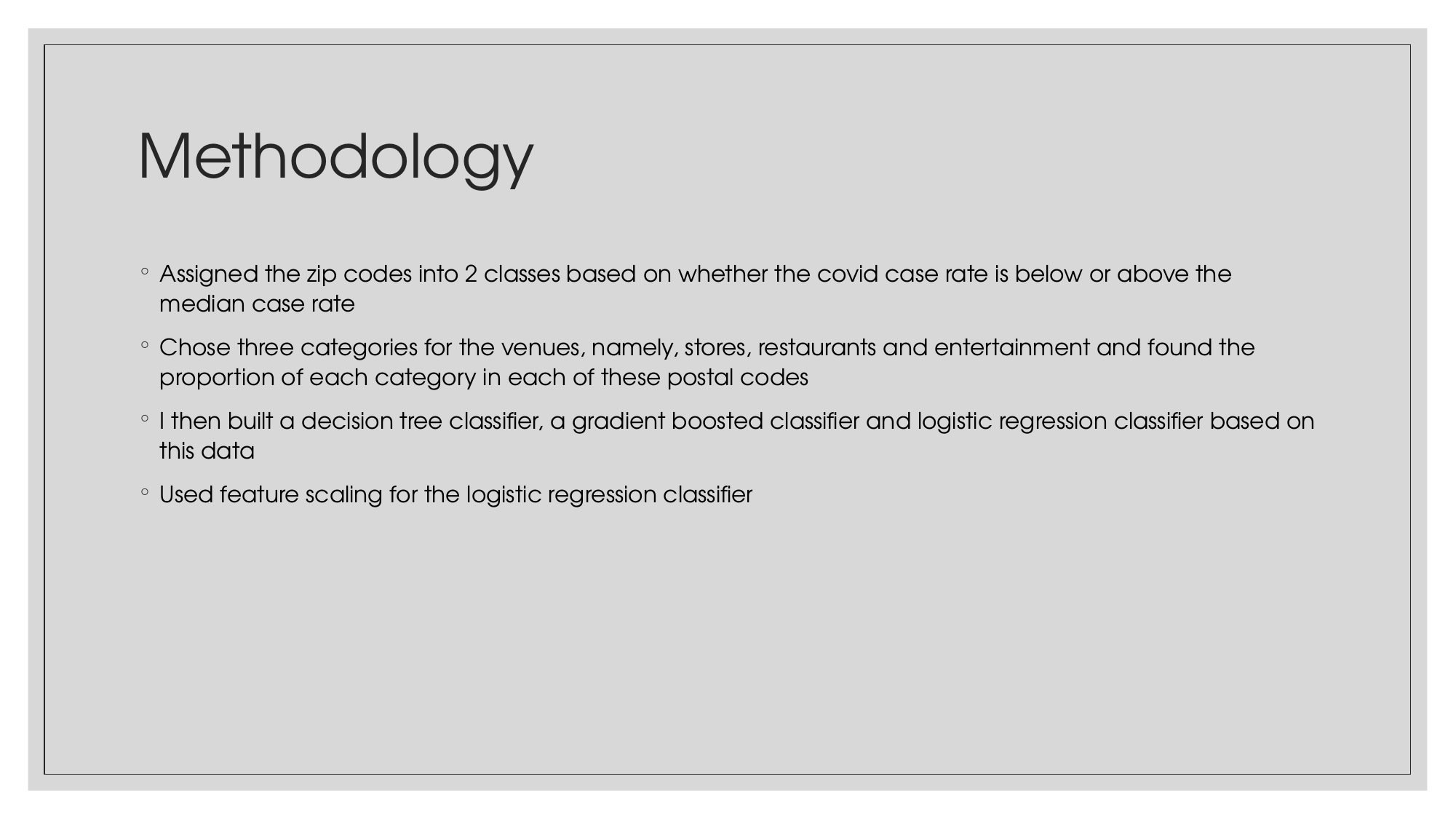

# Methodology
Assigned the zip codes into 2 classes based on whether the covid case rate is below or above the median case rate
Chose three categories for the venues, namely, stores, restaurants and entertainment and found the proportion of each category in each of these postal codes
I then built a decision tree classifier, a gradient boosted classifier and logistic regression classifier based on this data
Used feature scaling for the logistic regression classifier